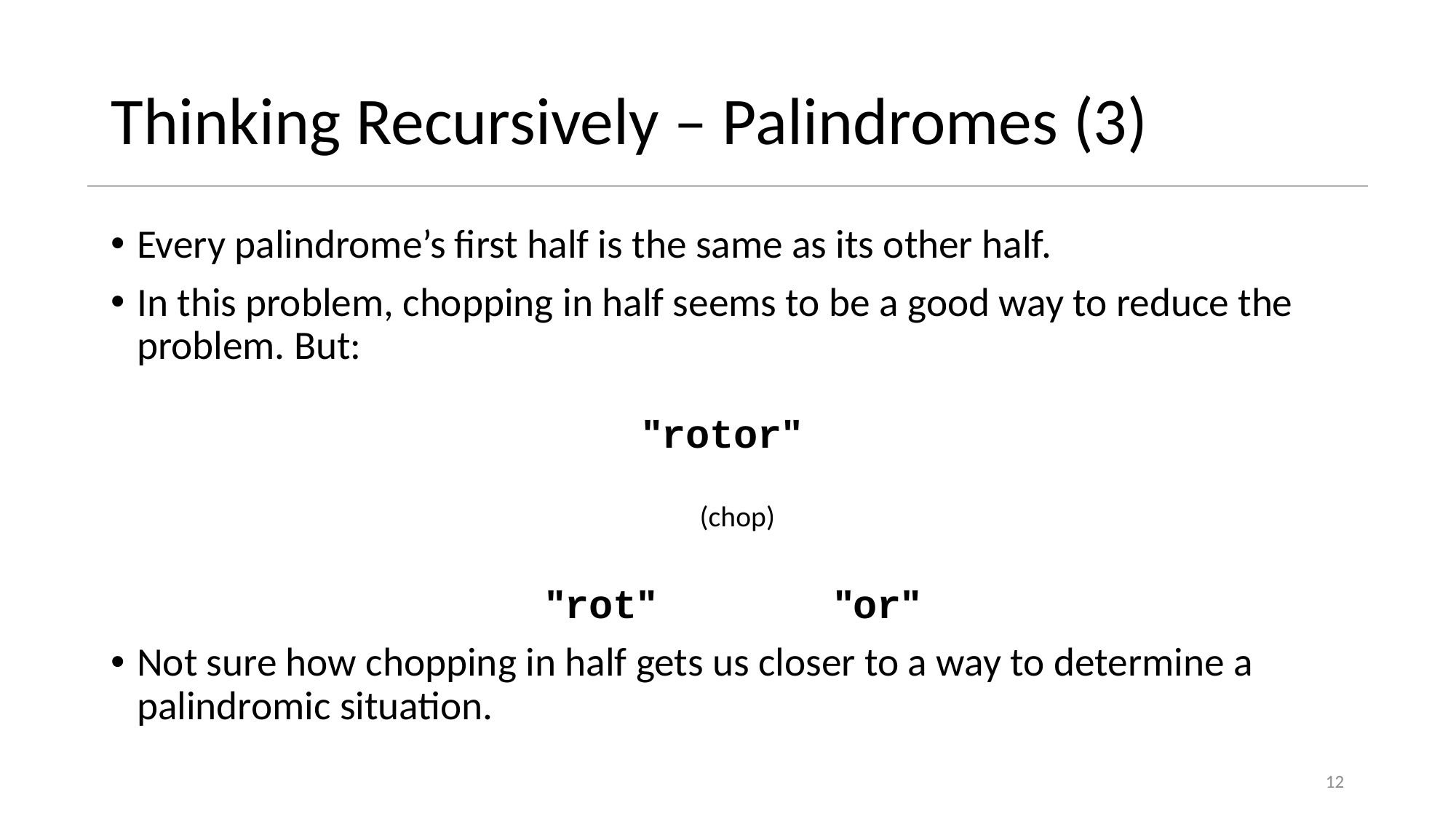

# Thinking Recursively – Palindromes (3)
Every palindrome’s first half is the same as its other half.
In this problem, chopping in half seems to be a good way to reduce the problem. But:

"rotor"
   (chop)

 "rot"                "or"
Not sure how chopping in half gets us closer to a way to determine a palindromic situation.

12